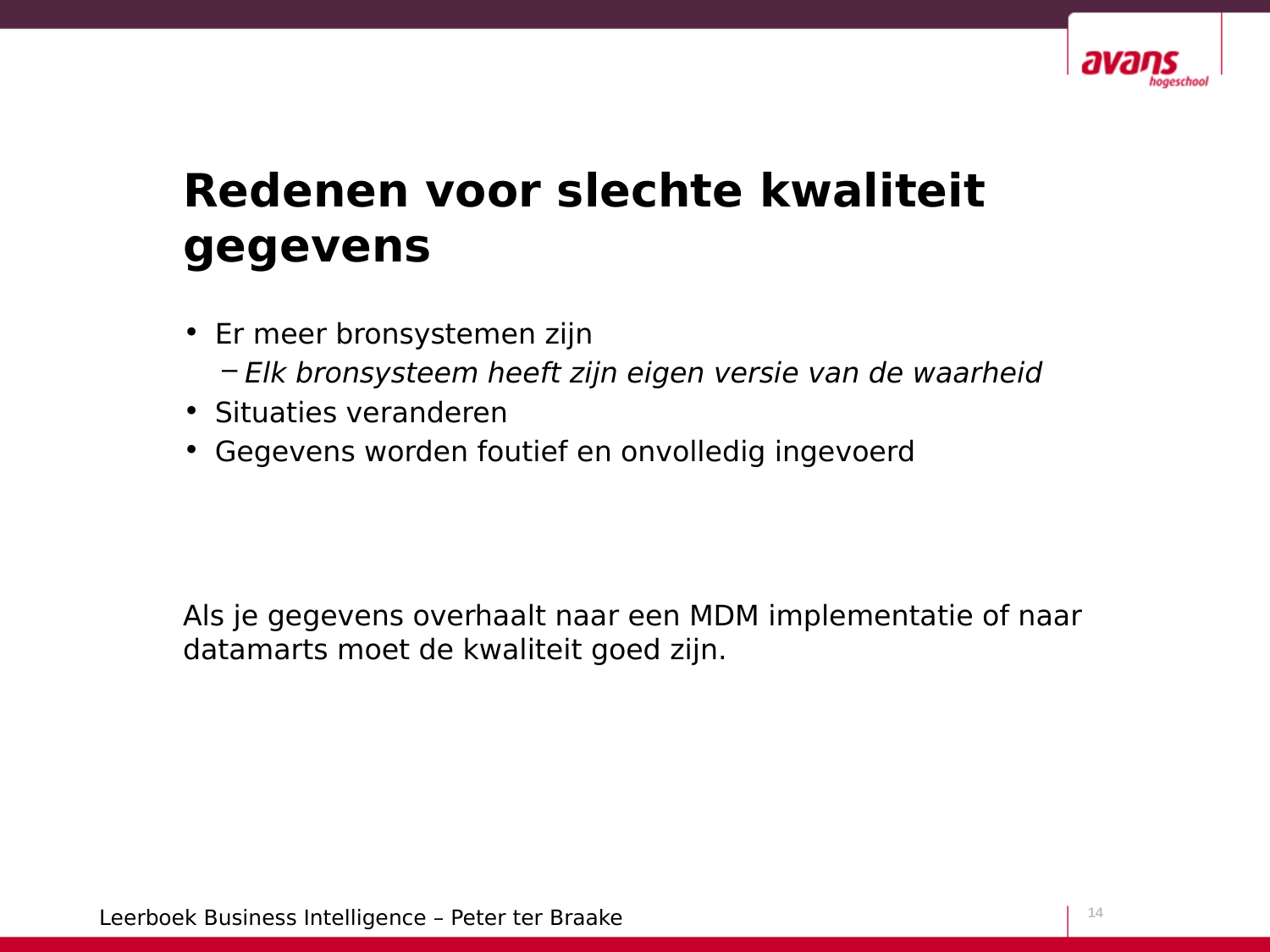

# Redenen voor slechte kwaliteit gegevens
Er meer bronsystemen zijn
Elk bronsysteem heeft zijn eigen versie van de waarheid
Situaties veranderen
Gegevens worden foutief en onvolledig ingevoerd

Als je gegevens overhaalt naar een MDM implementatie of naar datamarts moet de kwaliteit goed zijn.
14